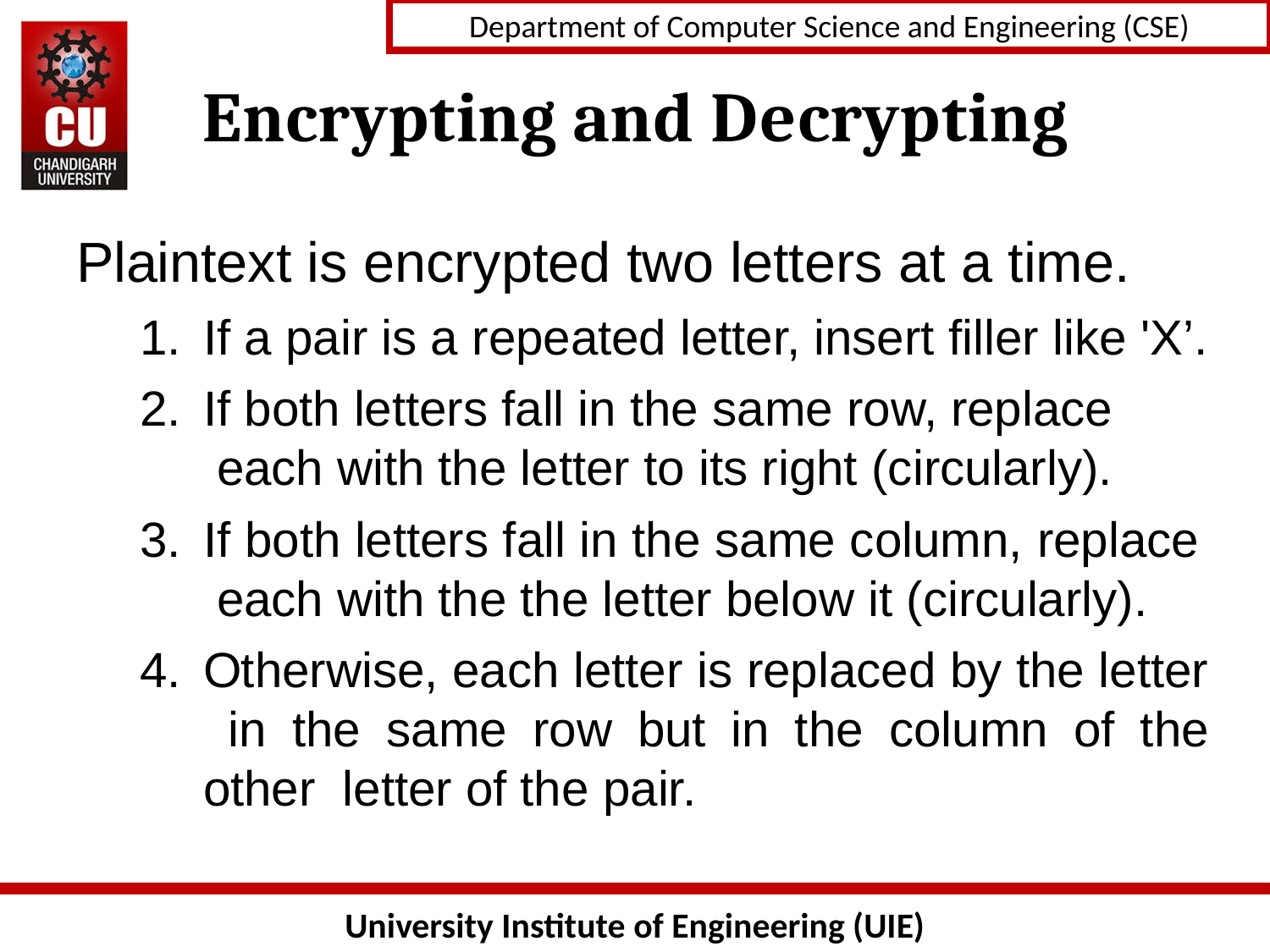

# Encrypting and Decrypting
Plaintext is encrypted two letters at a time.
If a pair is a repeated letter, insert filler like 'X’.
If both letters fall in the same row, replace  each with the letter to its right (circularly).
If both letters fall in the same column, replace  each with the the letter below it (circularly).
Otherwise, each letter is replaced by the letter  in the same row but in the column of the other  letter of the pair.